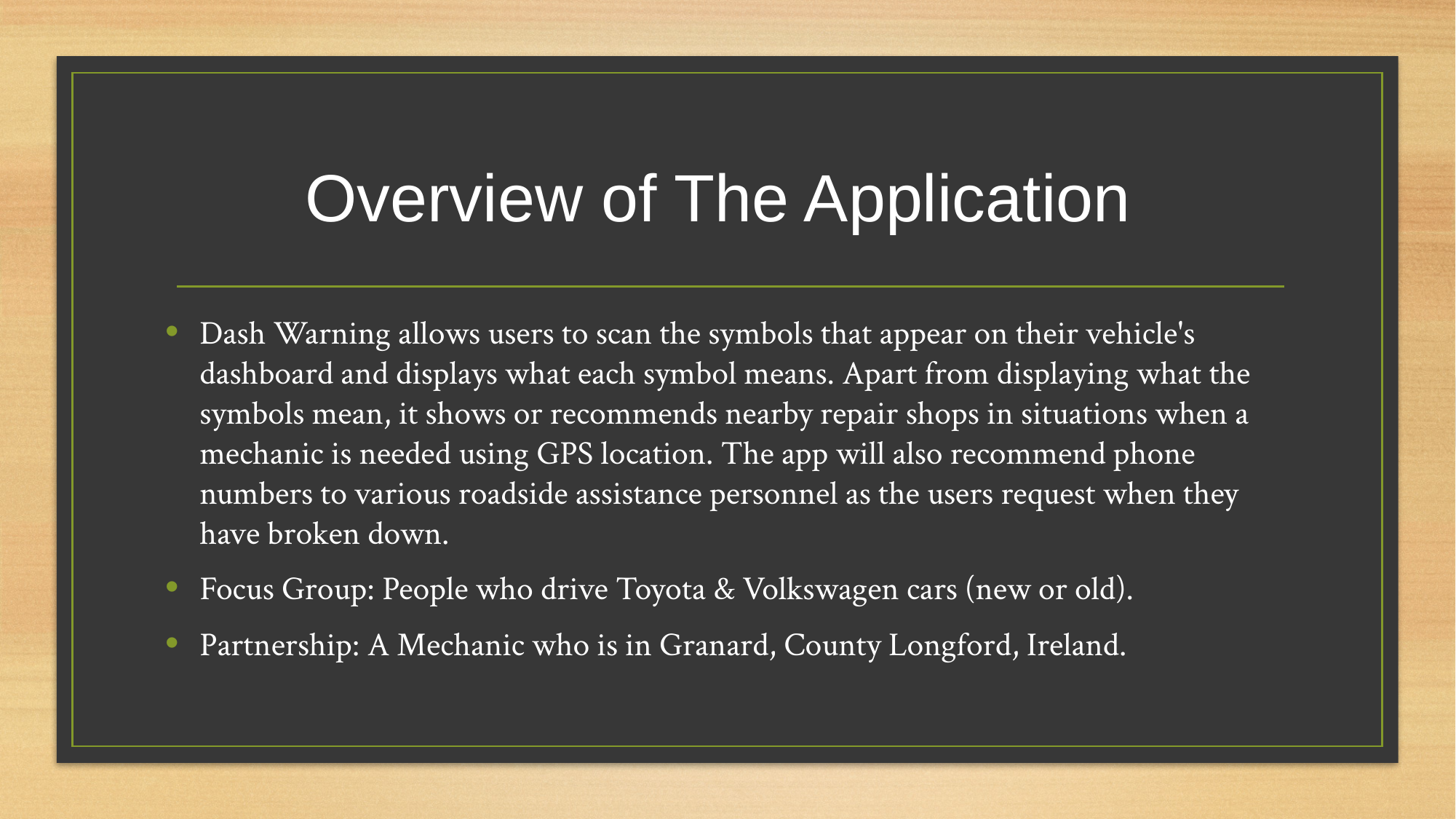

# Overview of The Application
Dash Warning allows users to scan the symbols that appear on their vehicle's dashboard and displays what each symbol means. Apart from displaying what the symbols mean, it shows or recommends nearby repair shops in situations when a mechanic is needed using GPS location. The app will also recommend phone numbers to various roadside assistance personnel as the users request when they have broken down.
Focus Group: People who drive Toyota & Volkswagen cars (new or old).
Partnership: A Mechanic who is in Granard, County Longford, Ireland.